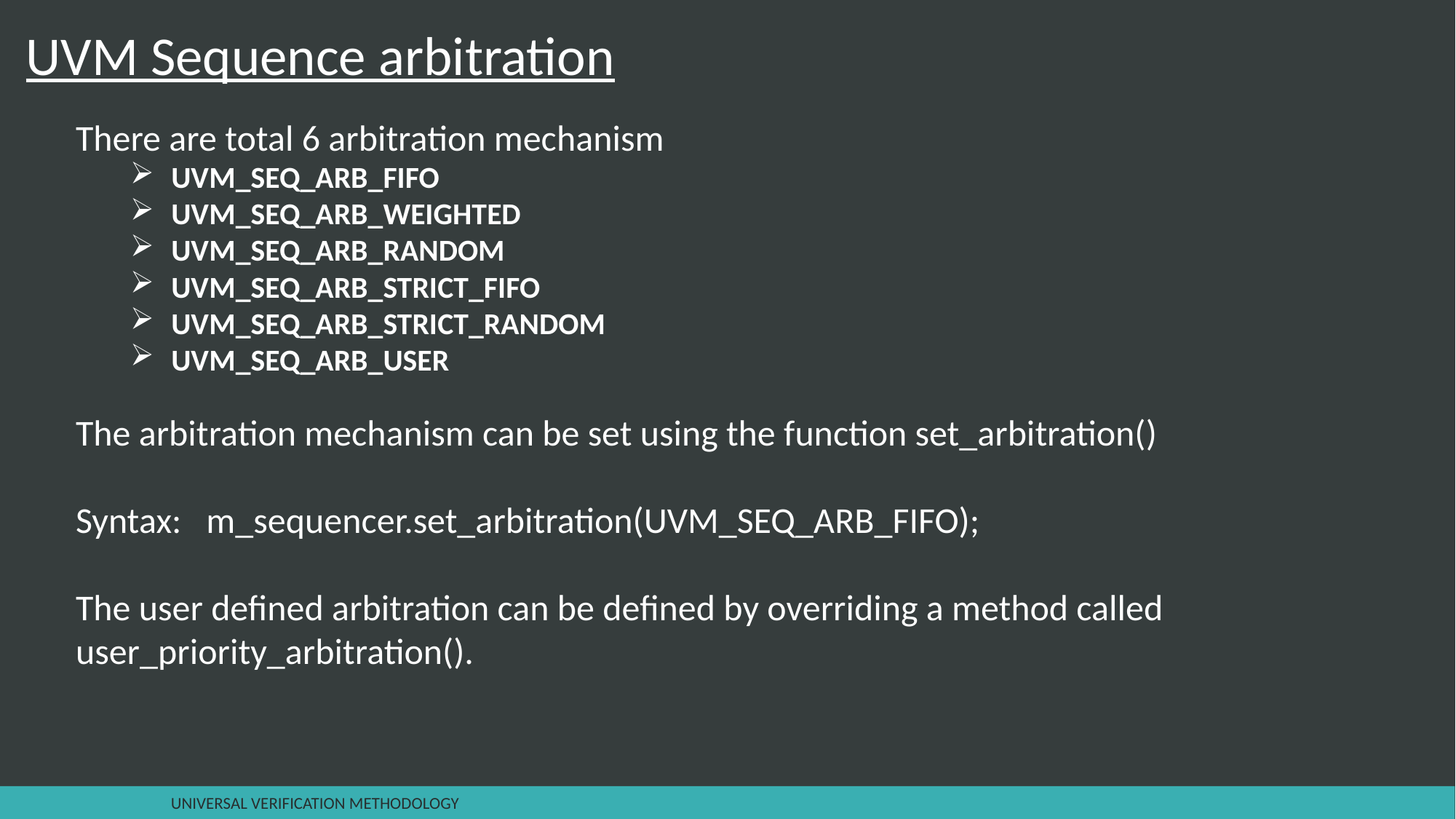

UVM Sequence arbitration
There are total 6 arbitration mechanism
UVM_SEQ_ARB_FIFO
UVM_SEQ_ARB_WEIGHTED
UVM_SEQ_ARB_RANDOM
UVM_SEQ_ARB_STRICT_FIFO
UVM_SEQ_ARB_STRICT_RANDOM
UVM_SEQ_ARB_USER

The arbitration mechanism can be set using the function set_arbitration()

Syntax:   m_sequencer.set_arbitration(UVM_SEQ_ARB_FIFO);

The user defined arbitration can be defined by overriding a method called user_priority_arbitration().

Universal verification Methodology

93